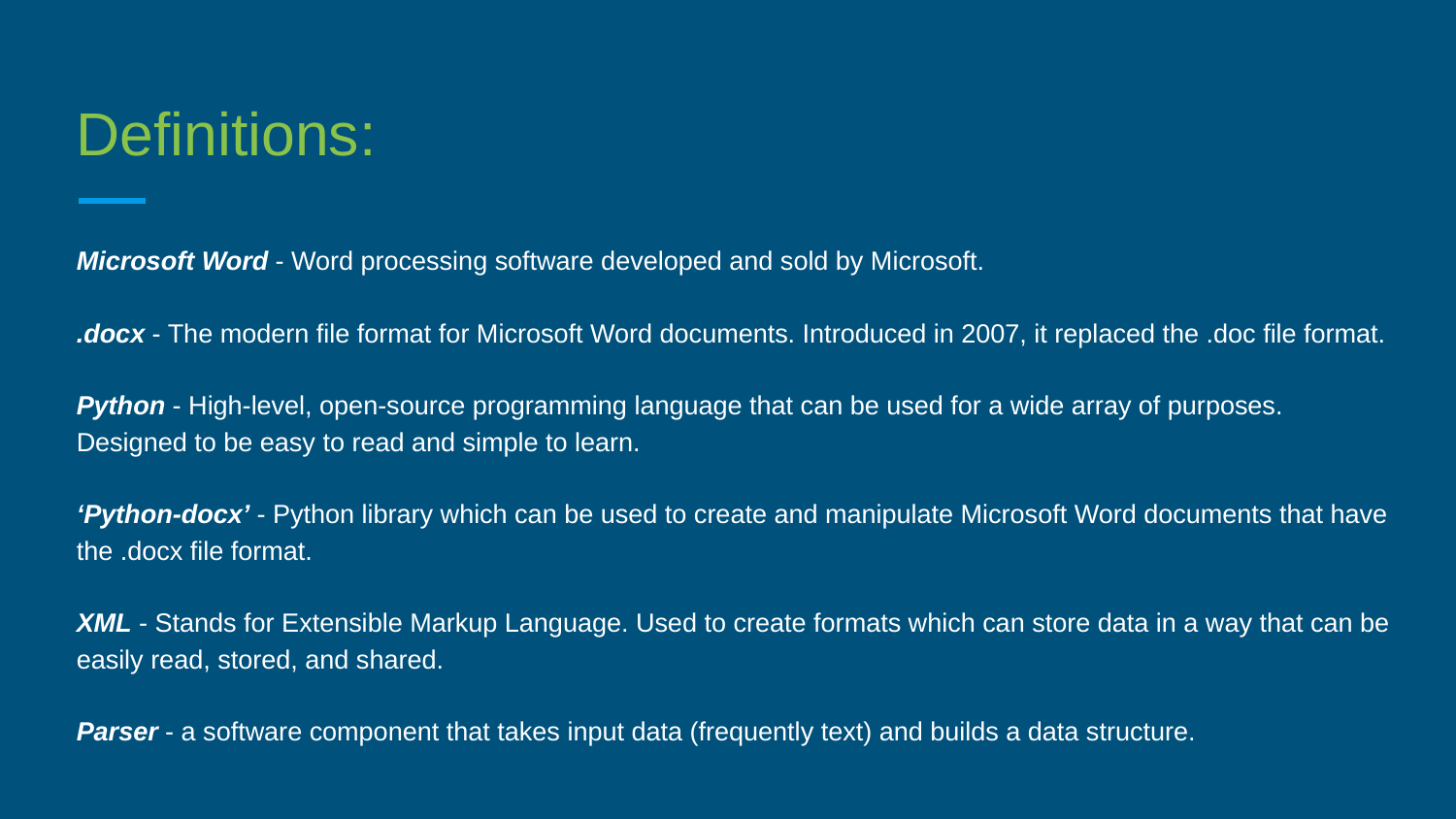

# Definitions:
Microsoft Word - Word processing software developed and sold by Microsoft.

.docx - The modern file format for Microsoft Word documents. Introduced in 2007, it replaced the .doc file format.

Python - High-level, open-source programming language that can be used for a wide array of purposes. Designed to be easy to read and simple to learn.

‘Python-docx’ - Python library which can be used to create and manipulate Microsoft Word documents that have the .docx file format.

XML - Stands for Extensible Markup Language. Used to create formats which can store data in a way that can be easily read, stored, and shared.

Parser - a software component that takes input data (frequently text) and builds a data structure.